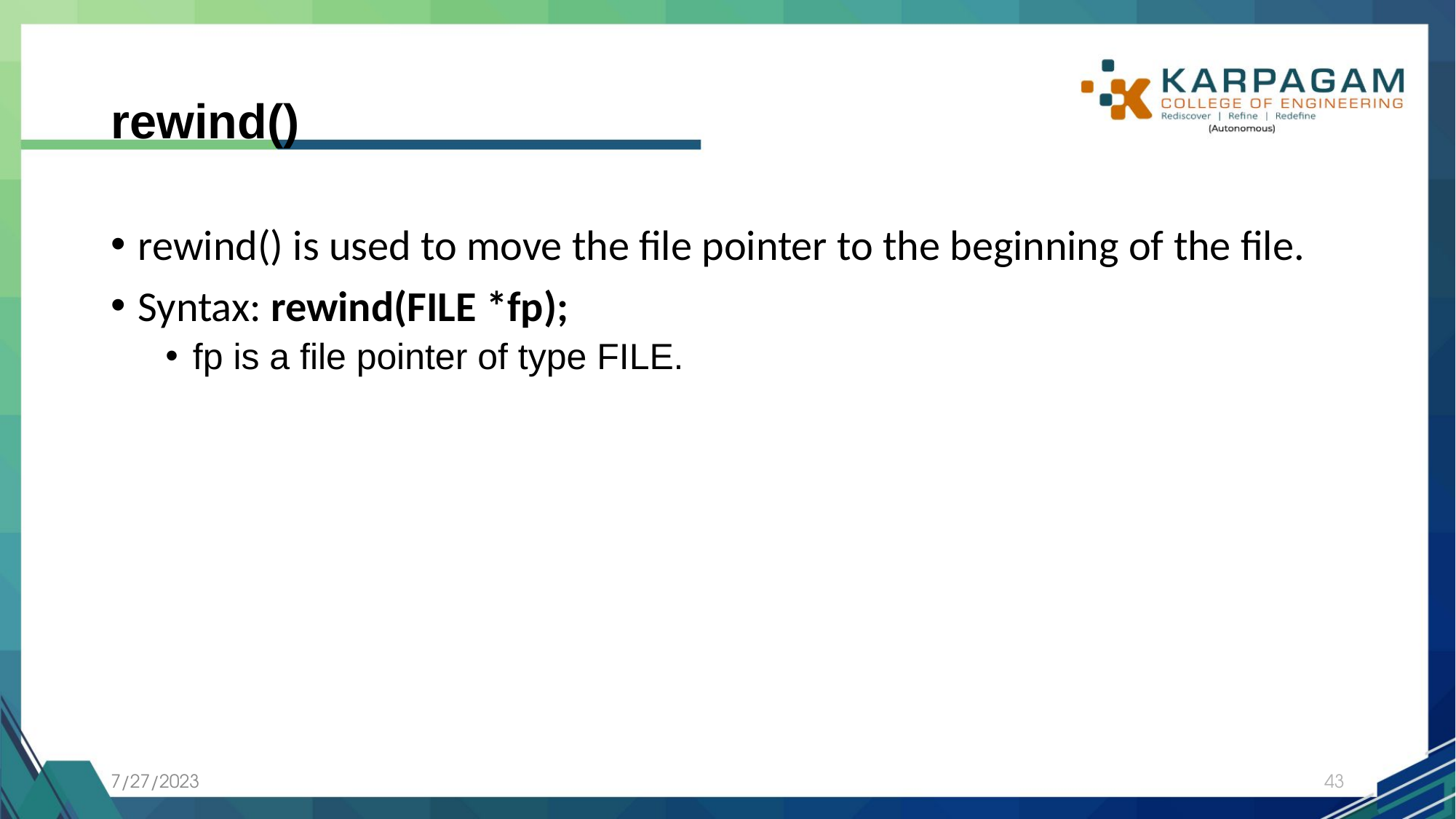

# rewind()
rewind() is used to move the file pointer to the beginning of the file.
Syntax: rewind(FILE *fp);
fp is a file pointer of type FILE.
7/27/2023
43